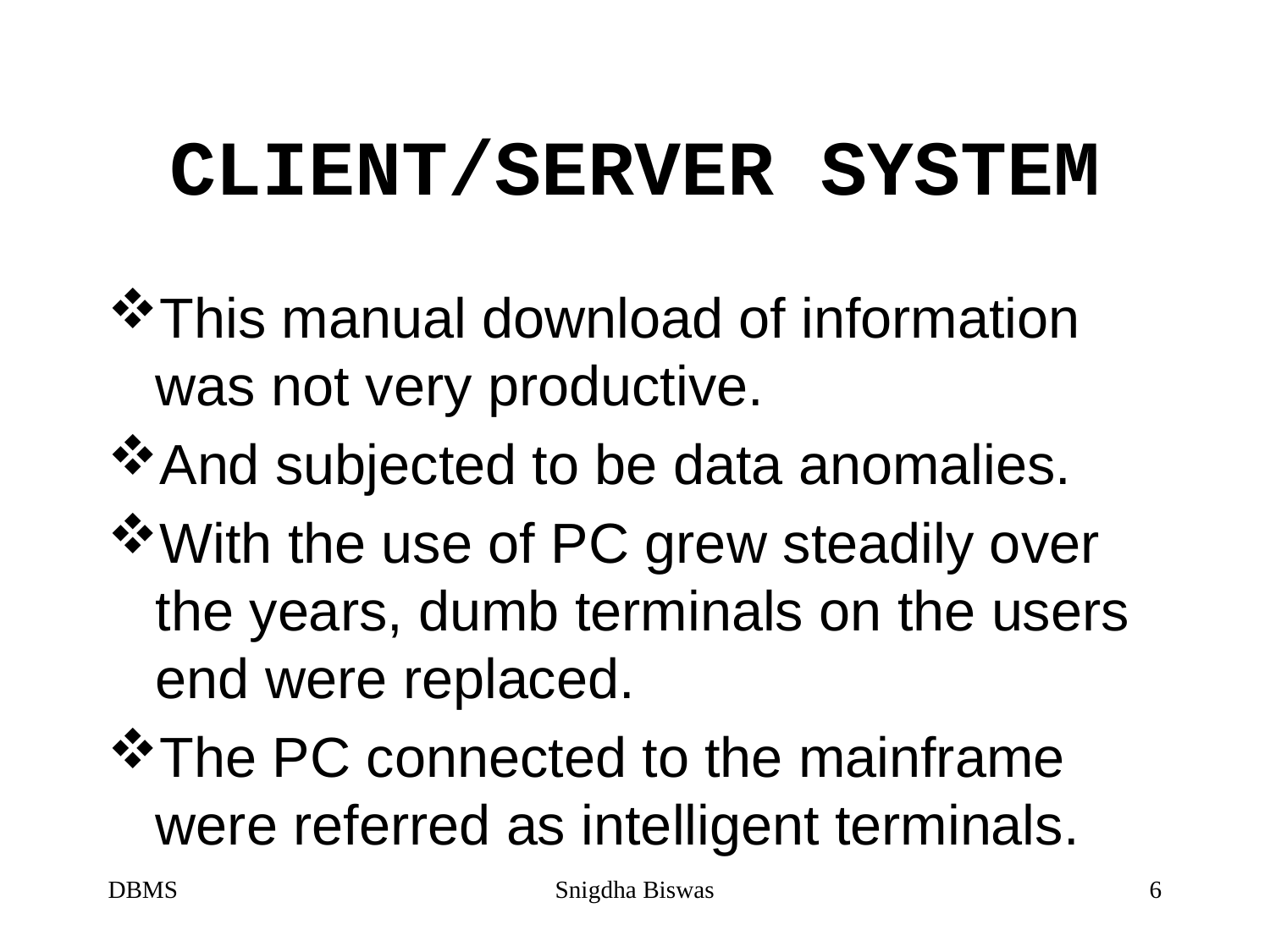

# CLIENT/SERVER SYSTEM
This manual download of information was not very productive.
And subjected to be data anomalies.
With the use of PC grew steadily over the years, dumb terminals on the users end were replaced.
The PC connected to the mainframe were referred as intelligent terminals.
DBMS
Snigdha Biswas
6